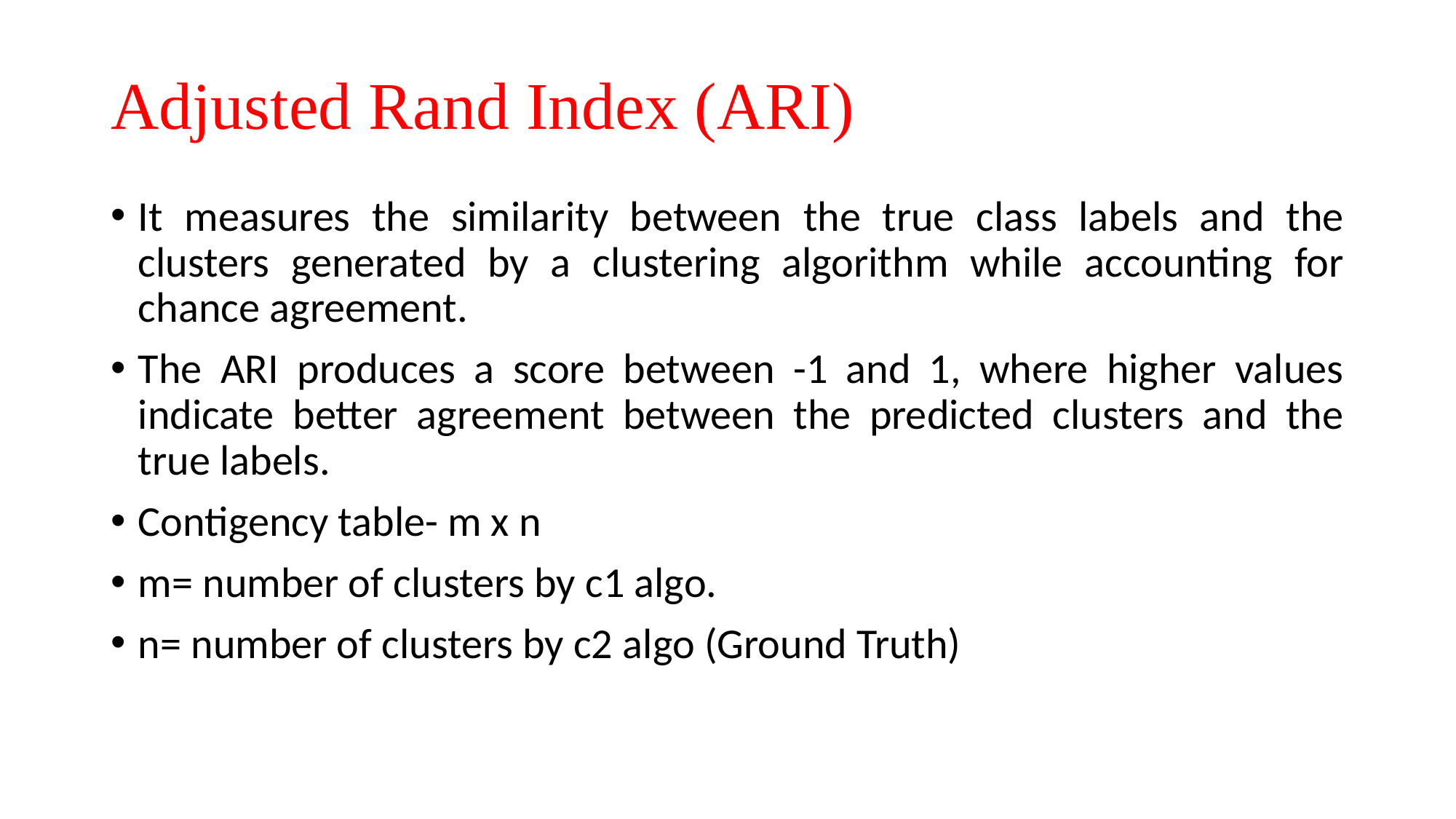

# Adjusted Rand Index (ARI)
It measures the similarity between the true class labels and the clusters generated by a clustering algorithm while accounting for chance agreement.
The ARI produces a score between -1 and 1, where higher values indicate better agreement between the predicted clusters and the true labels.
Contigency table- m x n
m= number of clusters by c1 algo.
n= number of clusters by c2 algo (Ground Truth)